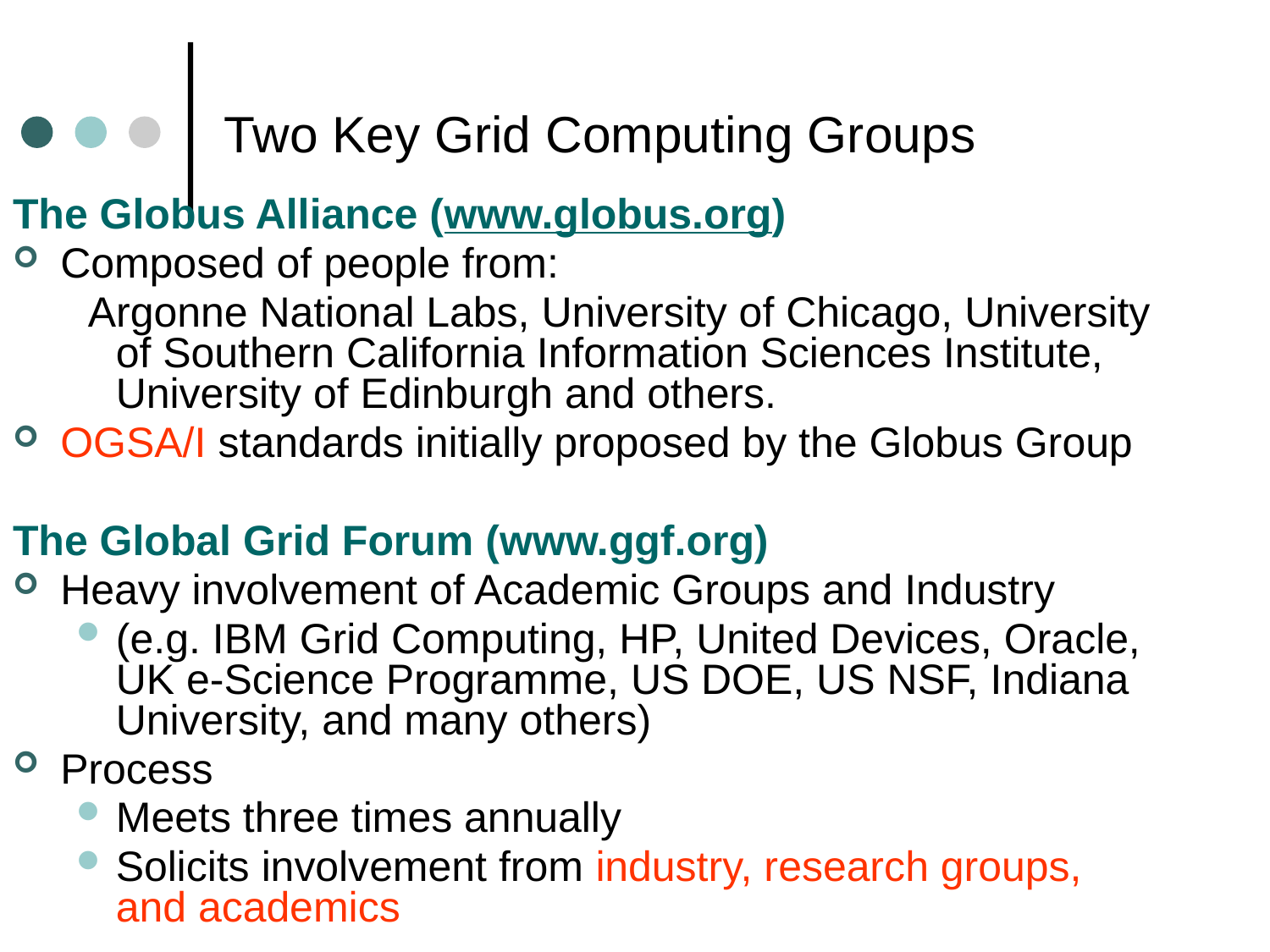

Two Key Grid Computing Groups
The Globus Alliance (www.globus.org)
Composed of people from:
 Argonne National Labs, University of Chicago, University of Southern California Information Sciences Institute, University of Edinburgh and others.
OGSA/I standards initially proposed by the Globus Group

The Global Grid Forum (www.ggf.org)
Heavy involvement of Academic Groups and Industry
(e.g. IBM Grid Computing, HP, United Devices, Oracle, UK e-Science Programme, US DOE, US NSF, Indiana University, and many others)
Process
Meets three times annually
Solicits involvement from industry, research groups, and academics